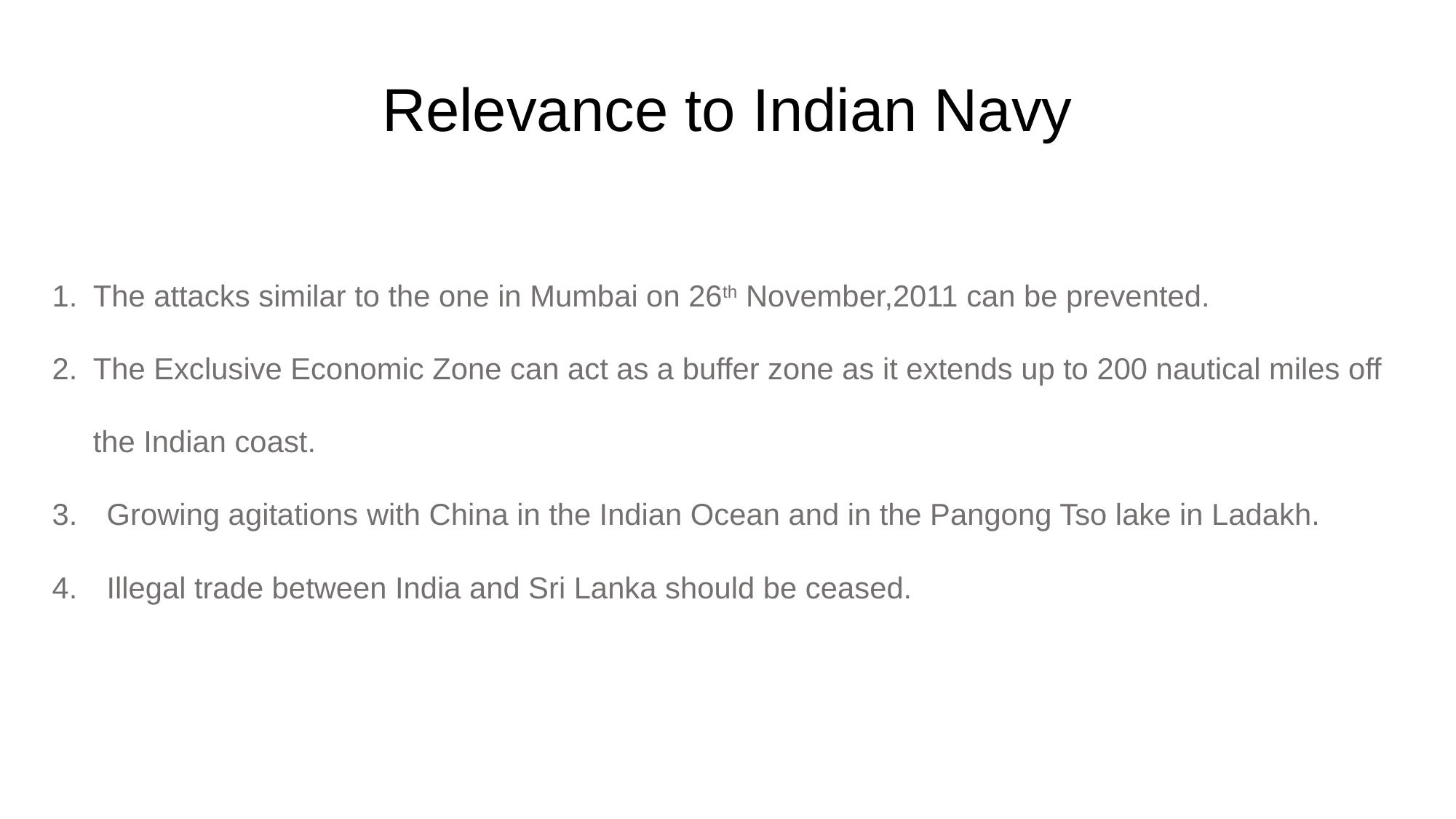

# Relevance to Indian Navy
The attacks similar to the one in Mumbai on 26th November,2011 can be prevented.
The Exclusive Economic Zone can act as a buffer zone as it extends up to 200 nautical miles off the Indian coast.
Growing agitations with China in the Indian Ocean and in the Pangong Tso lake in Ladakh.
Illegal trade between India and Sri Lanka should be ceased.